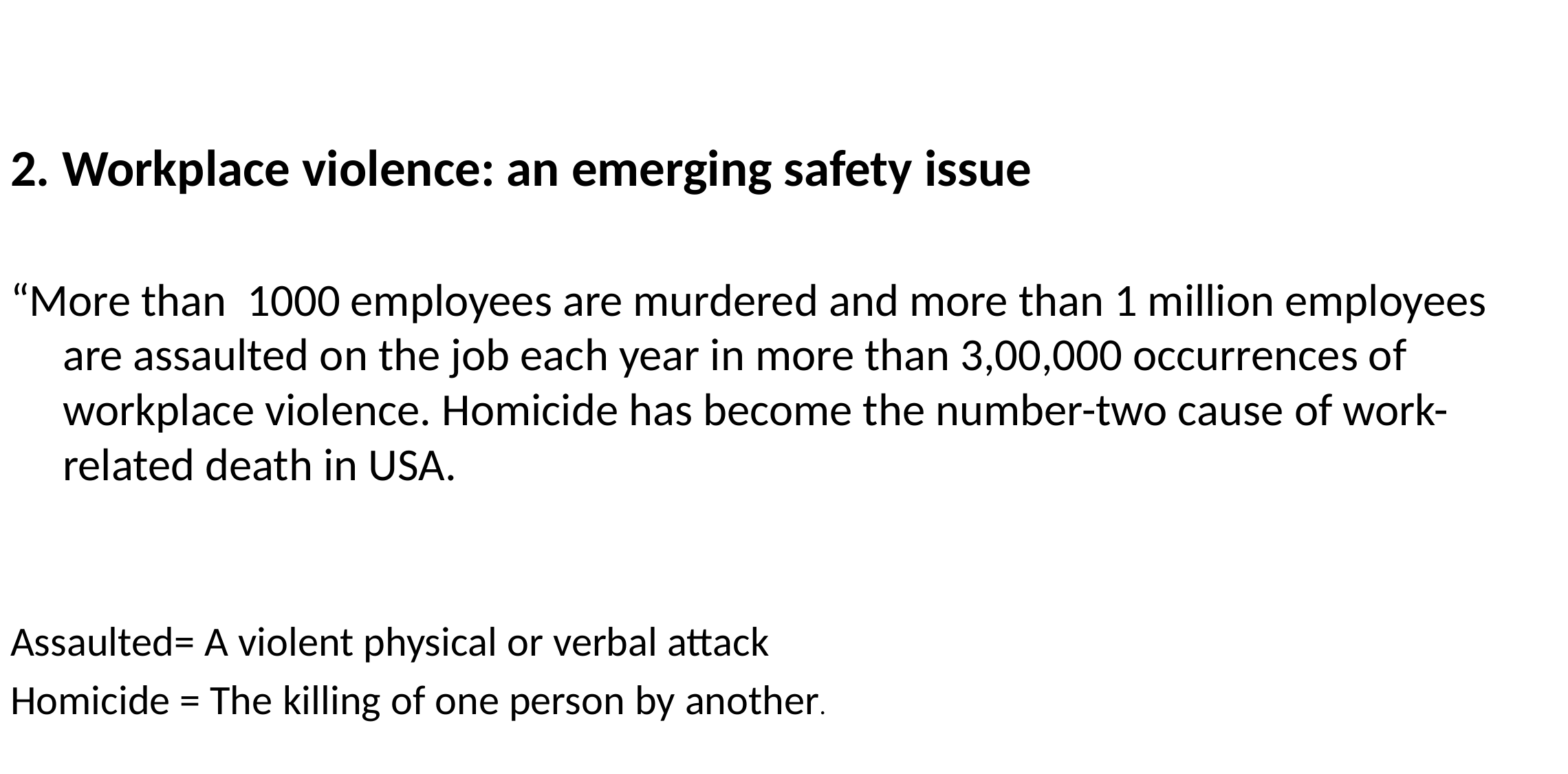

2. Workplace violence: an emerging safety issue

“More than  1000 employees are murdered and more than 1 million employees are assaulted on the job each year in more than 3,00,000 occurrences of workplace violence. Homicide has become the number-two cause of work-related death in USA.

Assaulted= A violent physical or verbal attack
Homicide = The killing of one person by another.